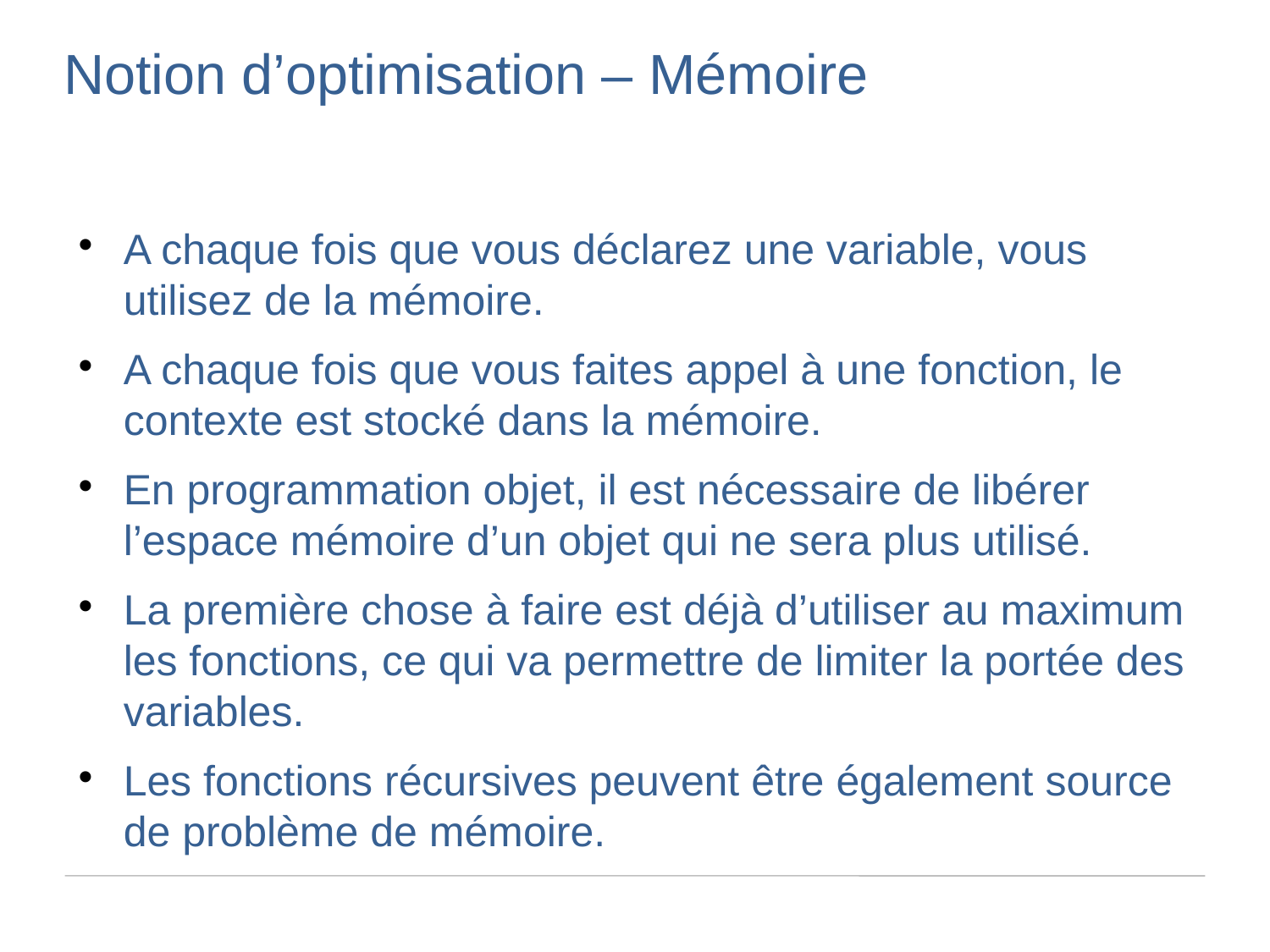

Notion d’optimisation – Mémoire
A chaque fois que vous déclarez une variable, vous utilisez de la mémoire.
A chaque fois que vous faites appel à une fonction, le contexte est stocké dans la mémoire.
En programmation objet, il est nécessaire de libérer l’espace mémoire d’un objet qui ne sera plus utilisé.
La première chose à faire est déjà d’utiliser au maximum les fonctions, ce qui va permettre de limiter la portée des variables.
Les fonctions récursives peuvent être également source de problème de mémoire.